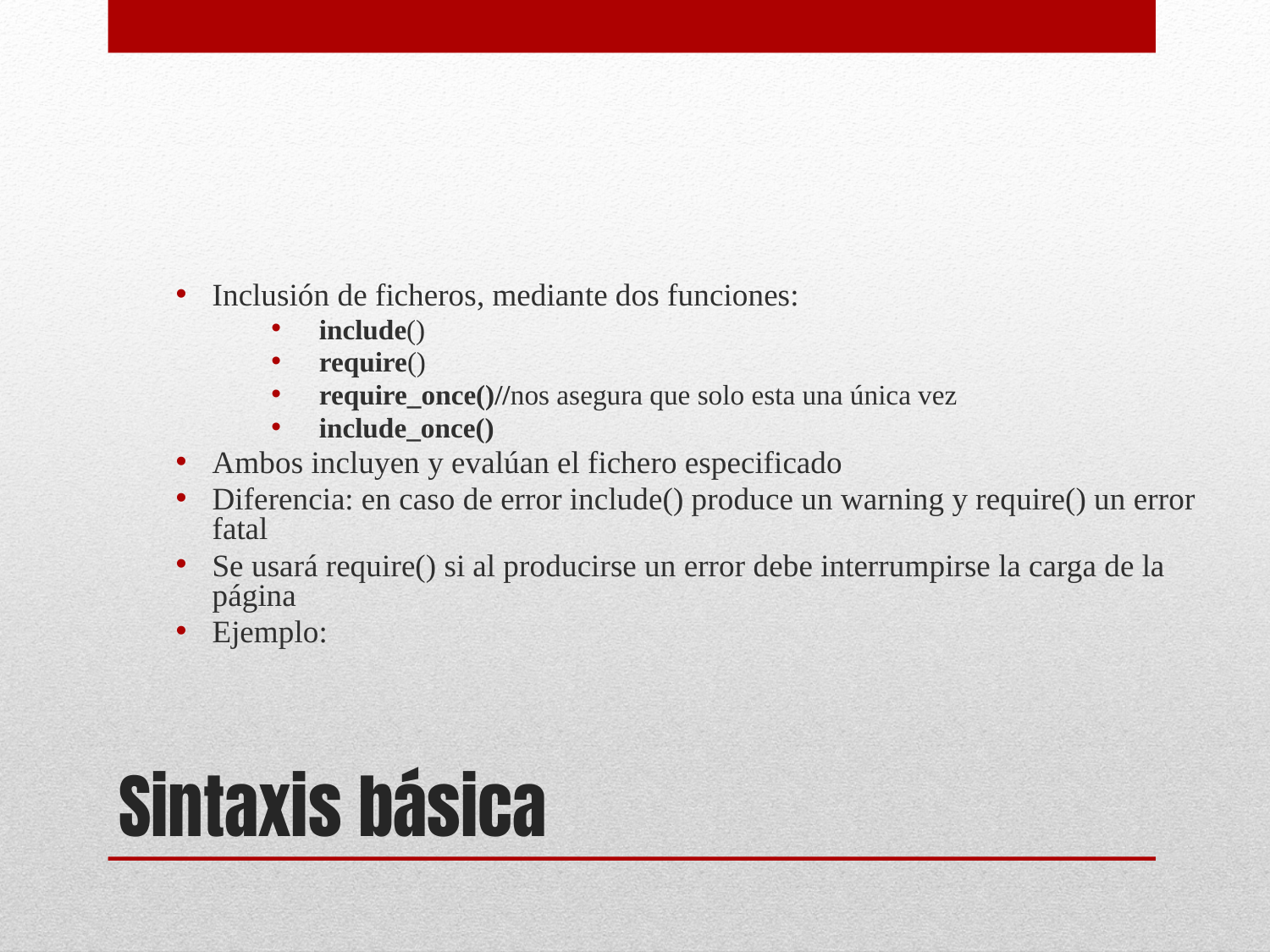

Inclusión de ficheros, mediante dos funciones:
include()
require()
require_once()//nos asegura que solo esta una única vez
include_once()
Ambos incluyen y evalúan el fichero especificado
Diferencia: en caso de error include() produce un warning y require() un error fatal
Se usará require() si al producirse un error debe interrumpirse la carga de la página
Ejemplo:
# Sintaxis básica